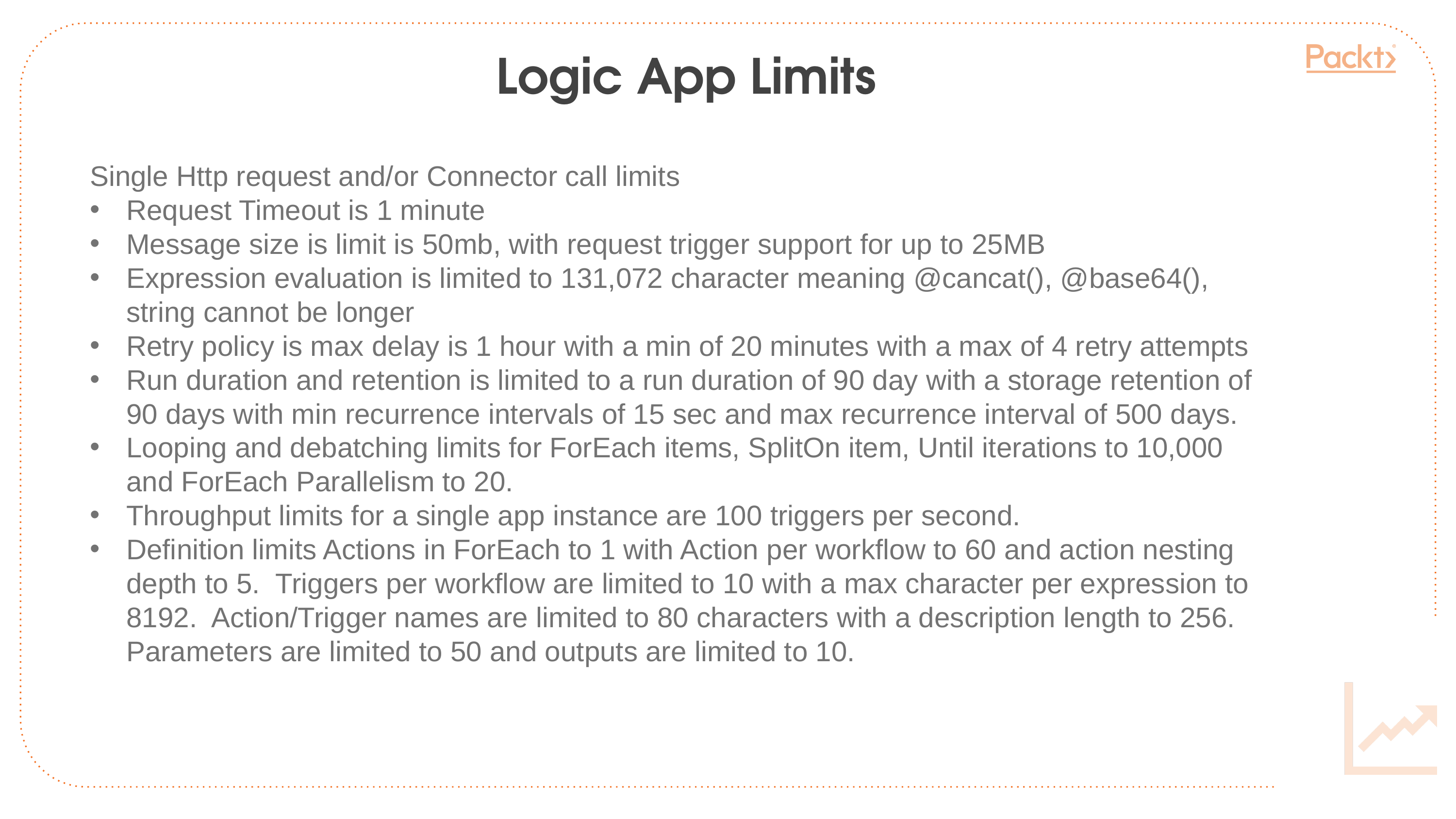

Logic App Limits
Single Http request and/or Connector call limits
Request Timeout is 1 minute
Message size is limit is 50mb, with request trigger support for up to 25MB
Expression evaluation is limited to 131,072 character meaning @cancat(), @base64(), string cannot be longer
Retry policy is max delay is 1 hour with a min of 20 minutes with a max of 4 retry attempts
Run duration and retention is limited to a run duration of 90 day with a storage retention of 90 days with min recurrence intervals of 15 sec and max recurrence interval of 500 days.
Looping and debatching limits for ForEach items, SplitOn item, Until iterations to 10,000 and ForEach Parallelism to 20.
Throughput limits for a single app instance are 100 triggers per second.
Definition limits Actions in ForEach to 1 with Action per workflow to 60 and action nesting depth to 5.  Triggers per workflow are limited to 10 with a max character per expression to 8192.  Action/Trigger names are limited to 80 characters with a description length to 256. Parameters are limited to 50 and outputs are limited to 10.